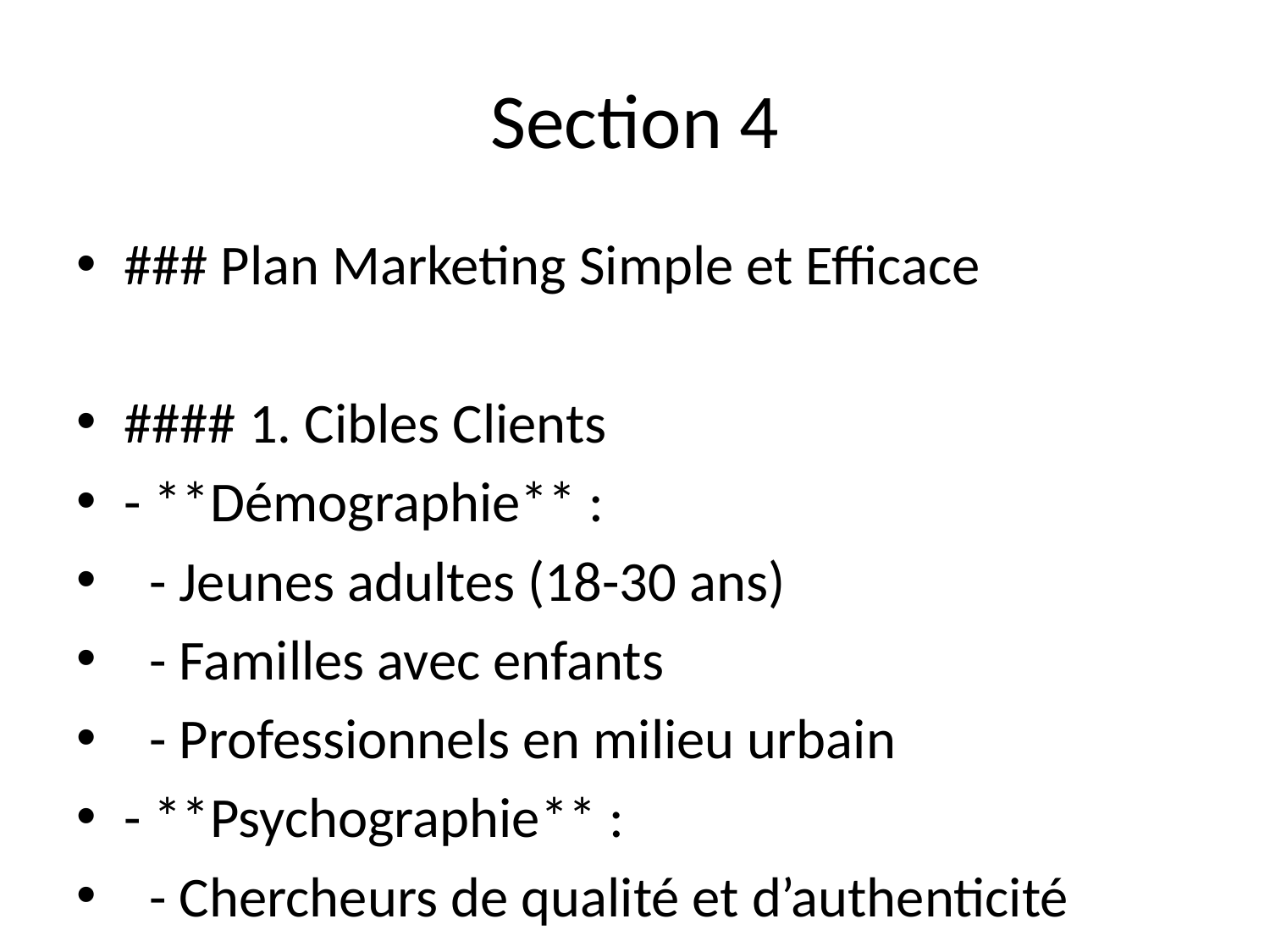

# Section 4
### Plan Marketing Simple et Efficace

#### 1. Cibles Clients
- **Démographie** :
  - Jeunes adultes (18-30 ans)
  - Familles avec enfants
  - Professionnels en milieu urbain
- **Psychographie** :
  - Chercheurs de qualité et d’authenticité
  - Intéressés par des produits écologiques ou locaux
  - Passionnés par les nouvelles tendances

#### 2. Canaux de Communication
- **Digital** :
  - Réseaux sociaux (Instagram, Facebook, TikTok) : Création de contenus engageants et visuels pour attirer l’attention des jeunes adultes et familles.
  - Site web : Mise en place d’un site optimisé pour le SEO, avec un blog pour partager des conseils et des informations sur les produits.
  - Email marketing : Newsletters mensuelles pour tenir les clients informés des nouveautés et des promotions.
  - Publicité en ligne : Campagnes ciblées sur Google Ads et Facebook Ads pour atteindre des audiences spécifiques.

- **Local** :
  - Partenariats avec des commerces locaux : Collaboration avec des boutiques